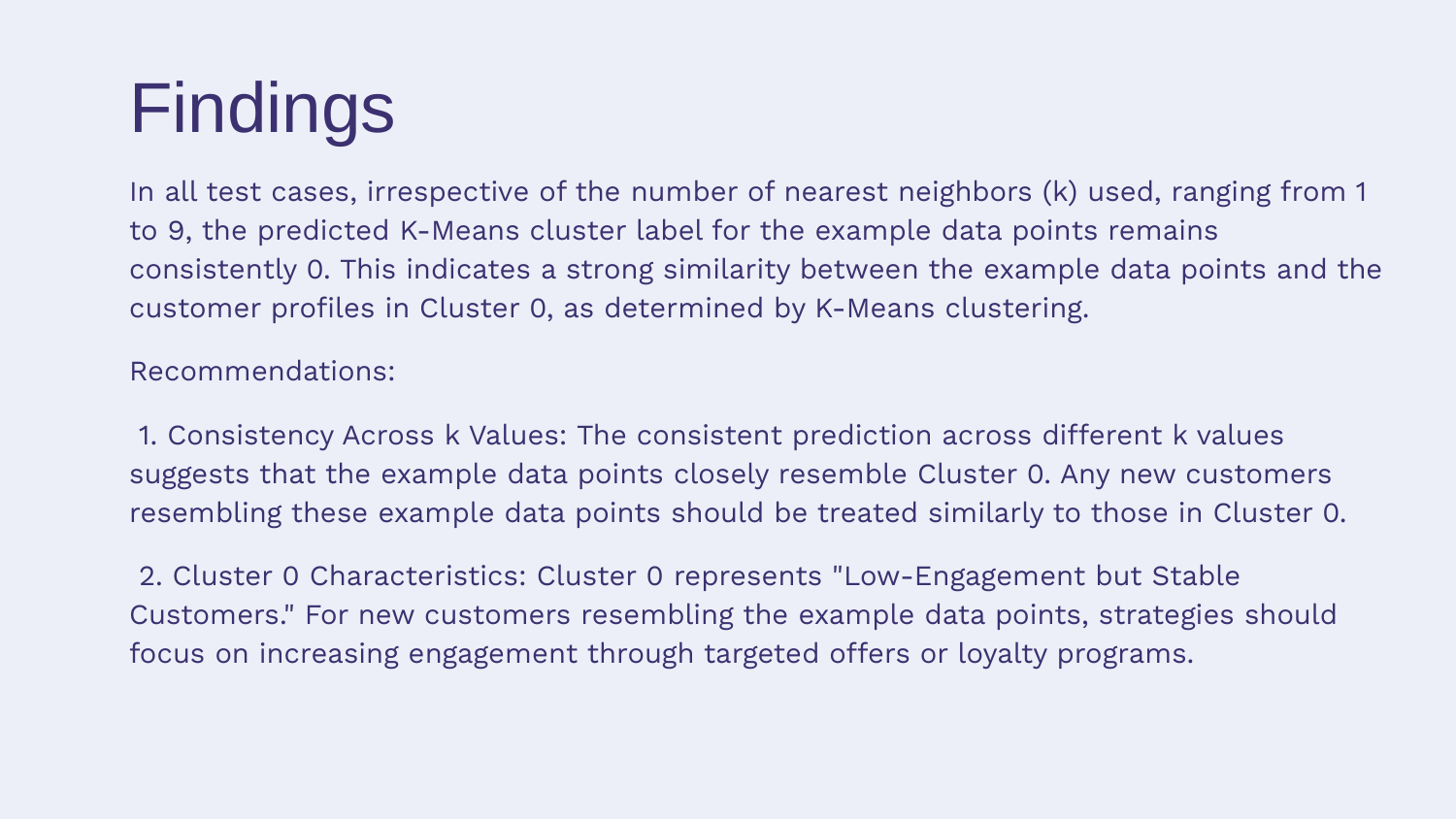

# Findings
In all test cases, irrespective of the number of nearest neighbors (k) used, ranging from 1 to 9, the predicted K-Means cluster label for the example data points remains consistently 0. This indicates a strong similarity between the example data points and the customer profiles in Cluster 0, as determined by K-Means clustering.
Recommendations:
 1. Consistency Across k Values: The consistent prediction across different k values suggests that the example data points closely resemble Cluster 0. Any new customers resembling these example data points should be treated similarly to those in Cluster 0.
 2. Cluster 0 Characteristics: Cluster 0 represents "Low-Engagement but Stable Customers." For new customers resembling the example data points, strategies should focus on increasing engagement through targeted offers or loyalty programs.